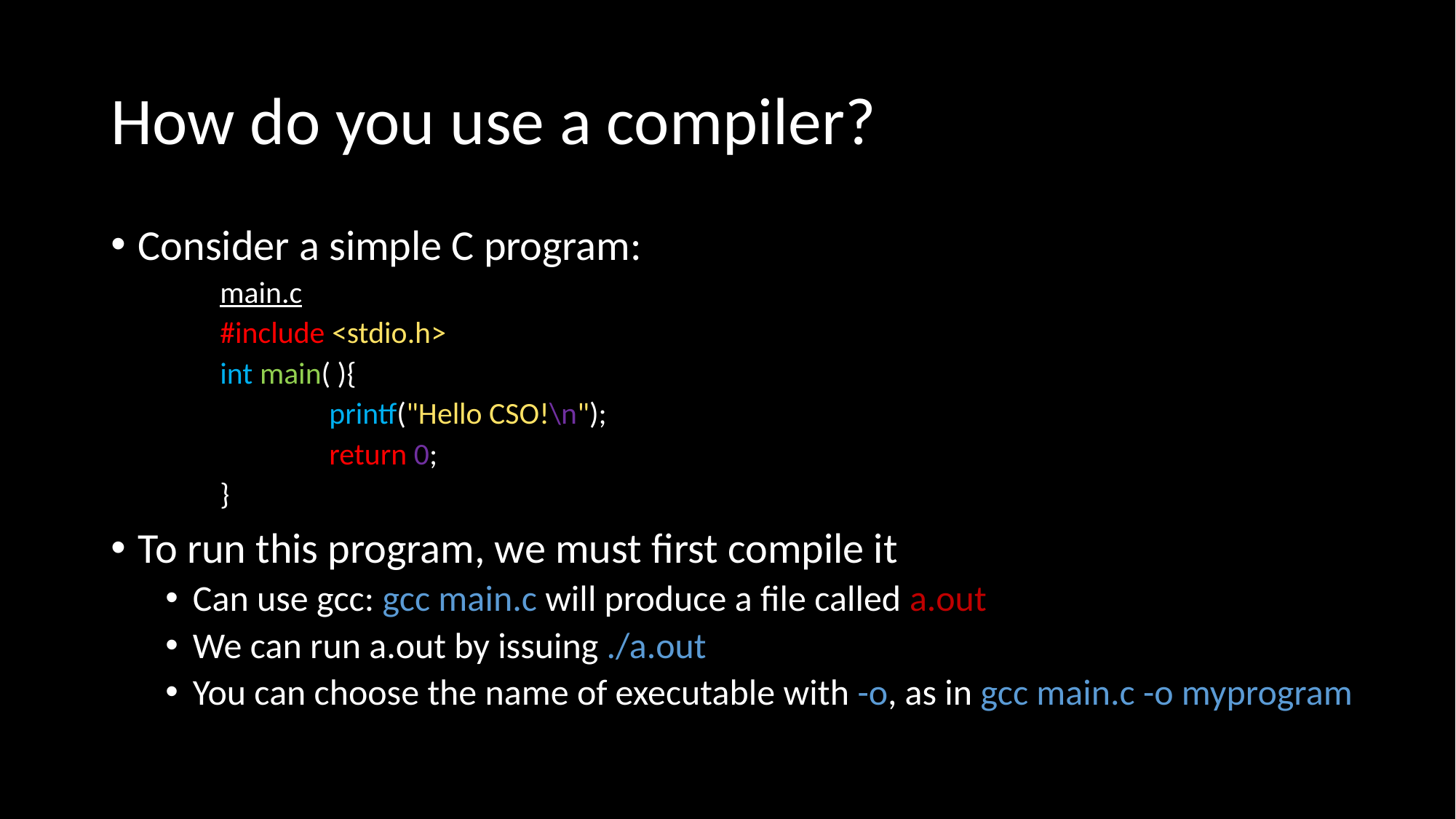

# How do you use a compiler?
Consider a simple C program:
main.c
#include <stdio.h>
int main( ){
	printf("Hello CSO!\n");
	return 0;
}
To run this program, we must first compile it
Can use gcc: gcc main.c will produce a file called a.out
We can run a.out by issuing ./a.out
You can choose the name of executable with -o, as in gcc main.c -o myprogram